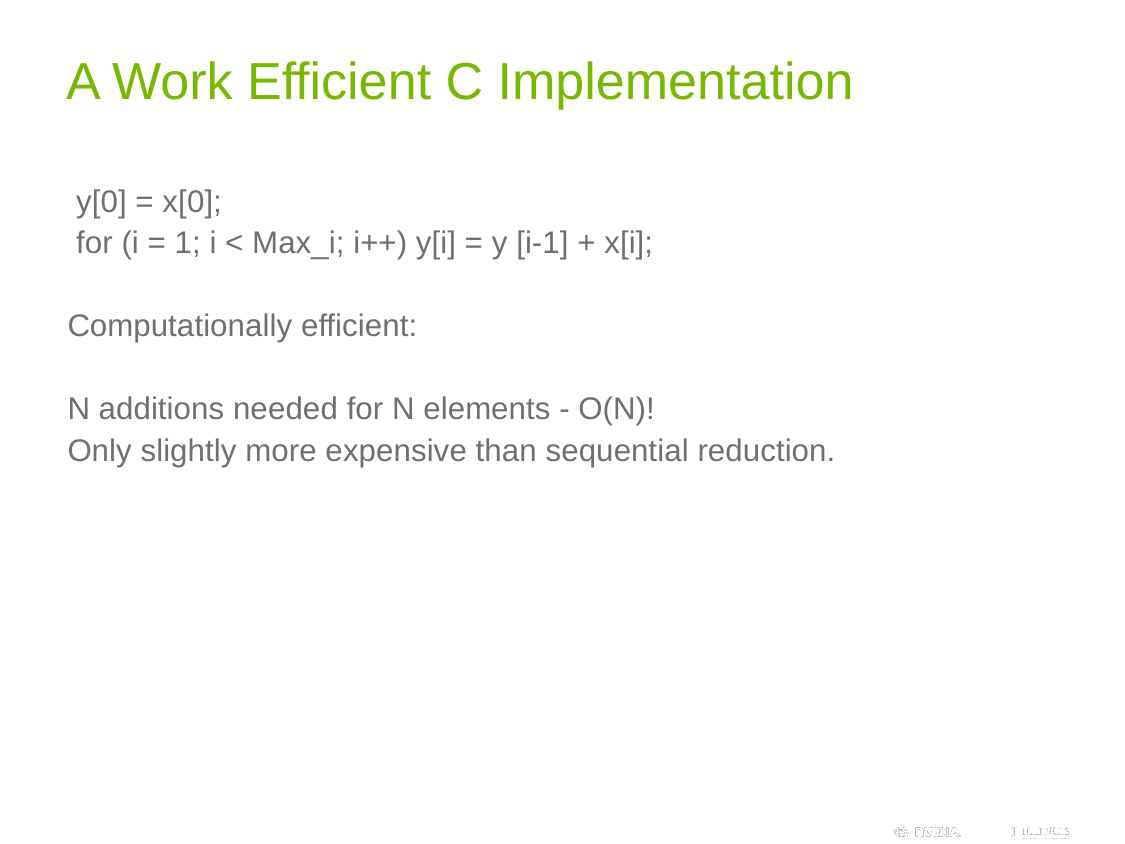

# A Work Efficient C Implementation

 y[0] = x[0];
 for (i = 1; i < Max_i; i++) y[i] = y [i-1] + x[i];

Computationally efficient:

N additions needed for N elements - O(N)!
Only slightly more expensive than sequential reduction.
92